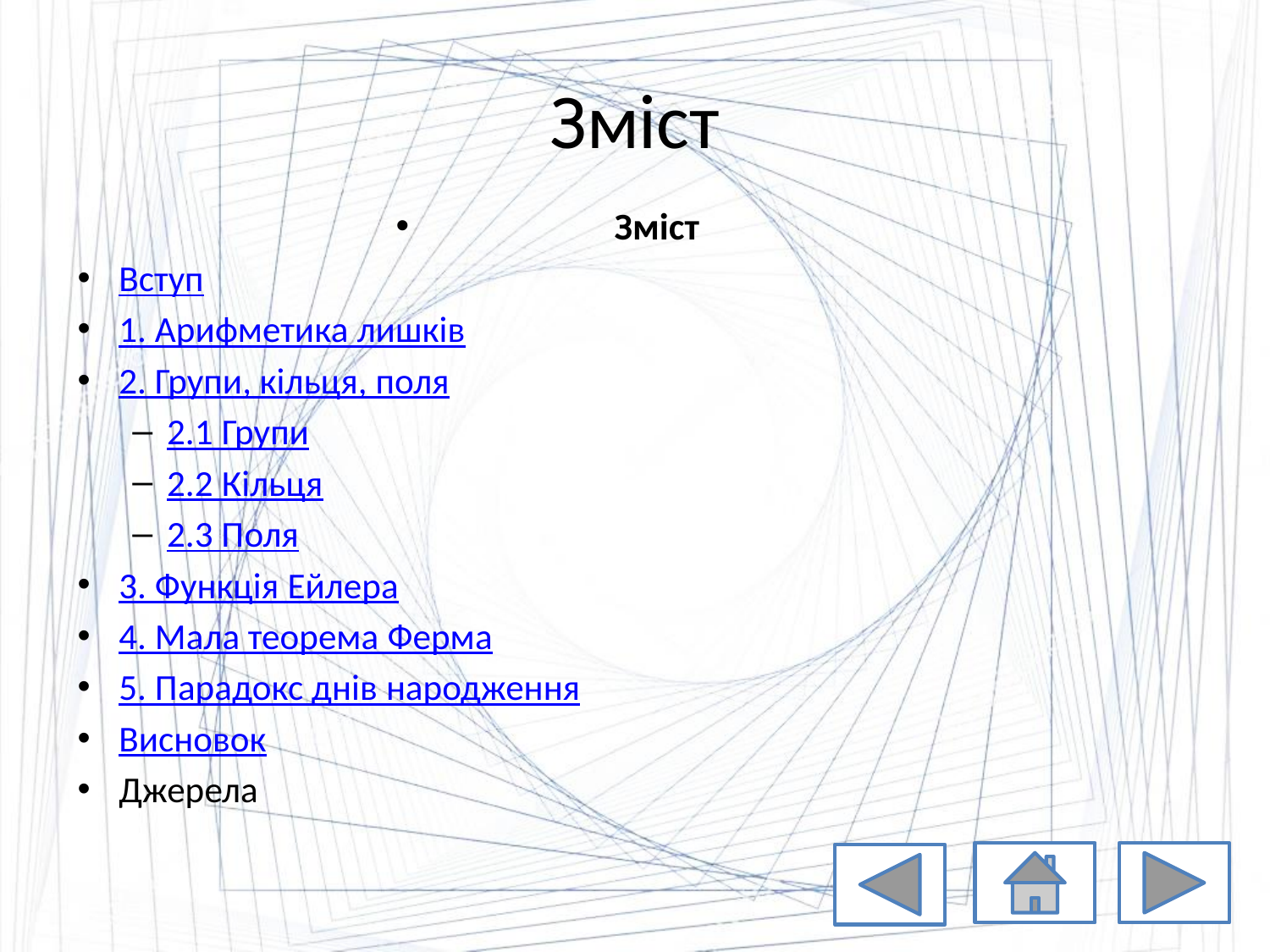

# Зміст
Зміст
Вступ
1. Арифметика лишків
2. Групи, кільця, поля
2.1 Групи
2.2 Кільця
2.3 Поля
3. Функція Ейлера
4. Мала теорема Ферма
5. Парадокс днів народження
Висновок
Джерела